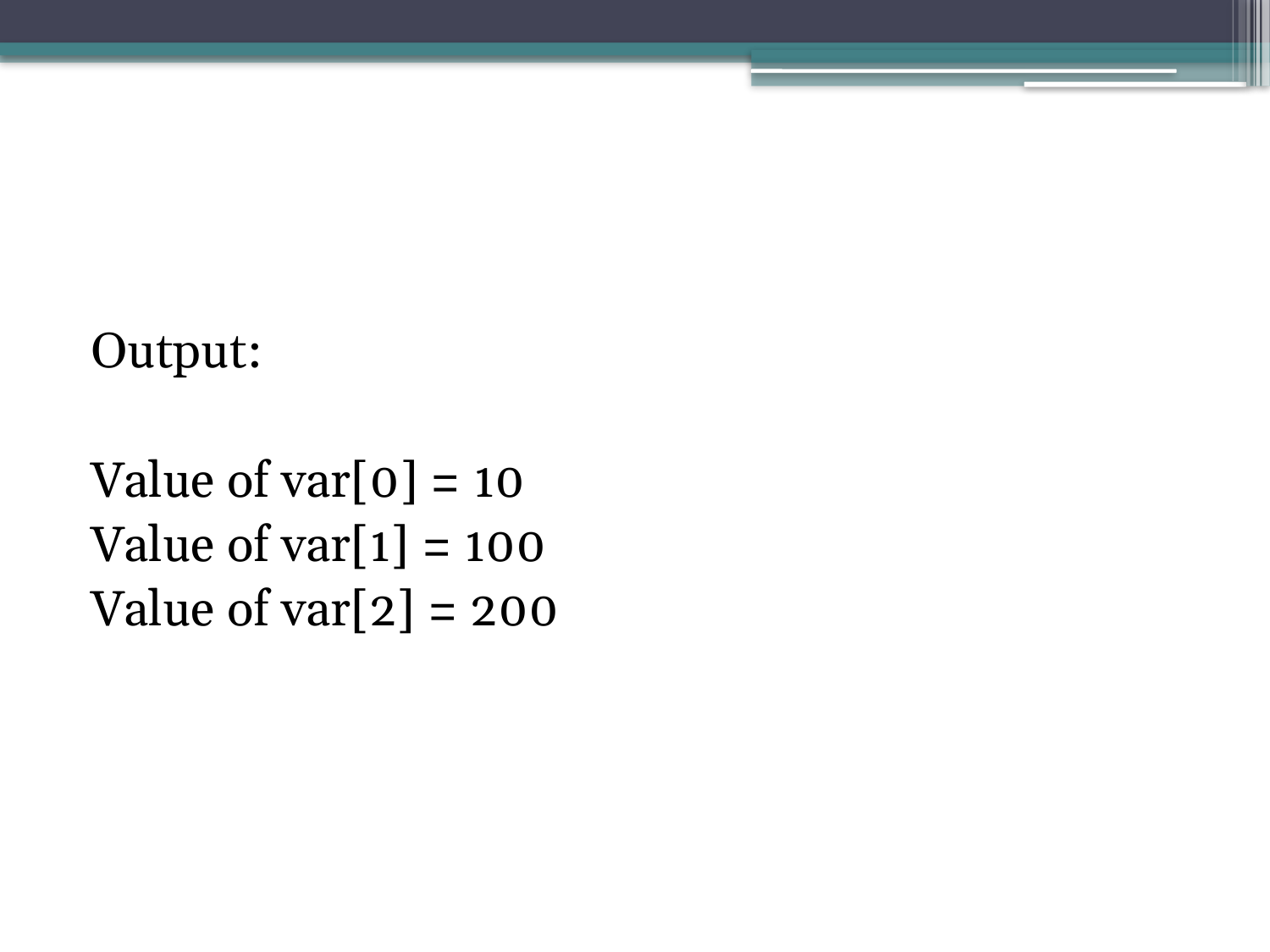

Output:

Value of var[0] = 10
Value of var[1] = 100
Value of var[2] = 200